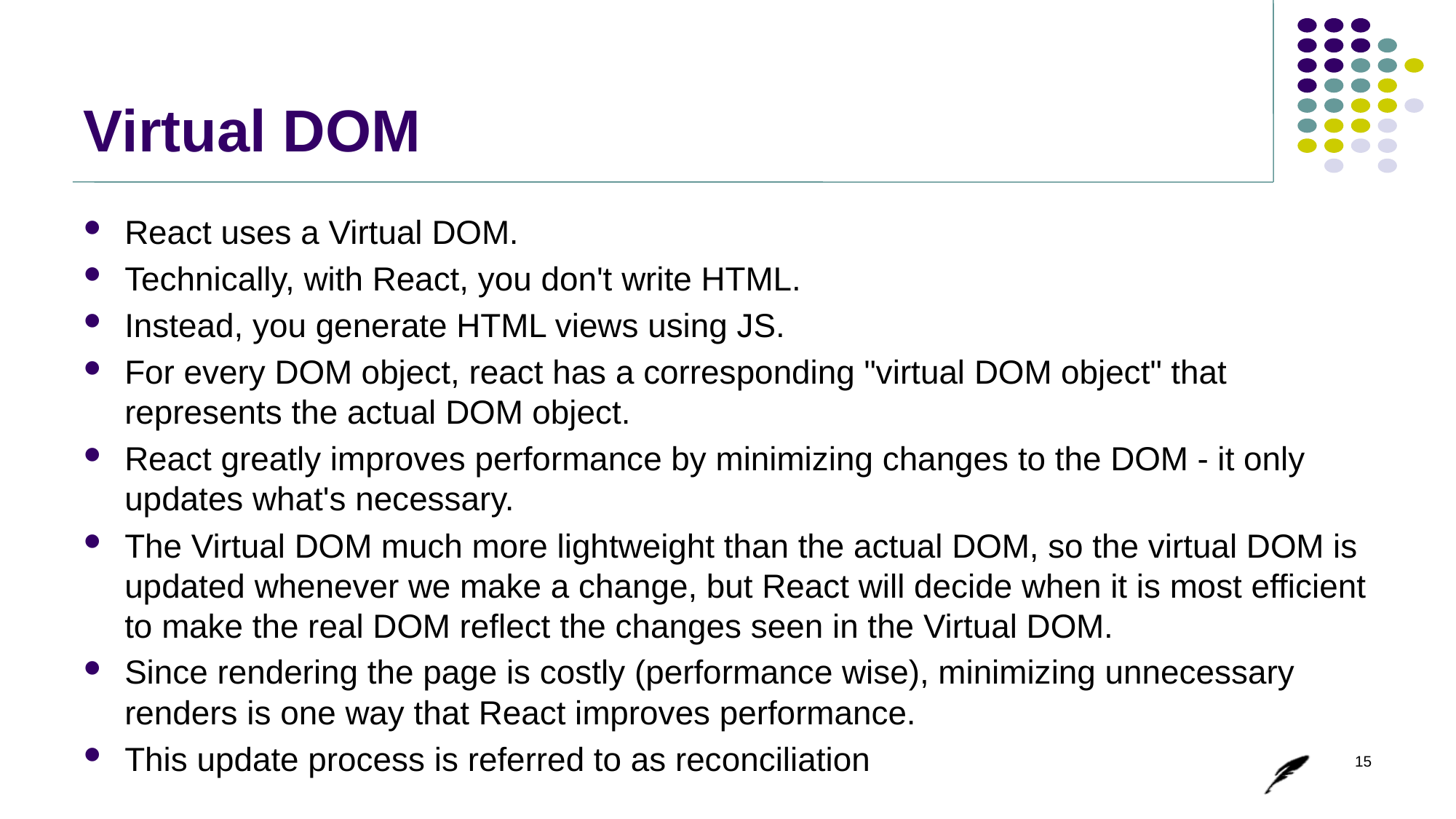

# Virtual DOM
React uses a Virtual DOM.
Technically, with React, you don't write HTML.
Instead, you generate HTML views using JS.
For every DOM object, react has a corresponding "virtual DOM object" that represents the actual DOM object.
React greatly improves performance by minimizing changes to the DOM - it only updates what's necessary.
The Virtual DOM much more lightweight than the actual DOM, so the virtual DOM is updated whenever we make a change, but React will decide when it is most efficient to make the real DOM reflect the changes seen in the Virtual DOM.
Since rendering the page is costly (performance wise), minimizing unnecessary renders is one way that React improves performance.
This update process is referred to as reconciliation
15